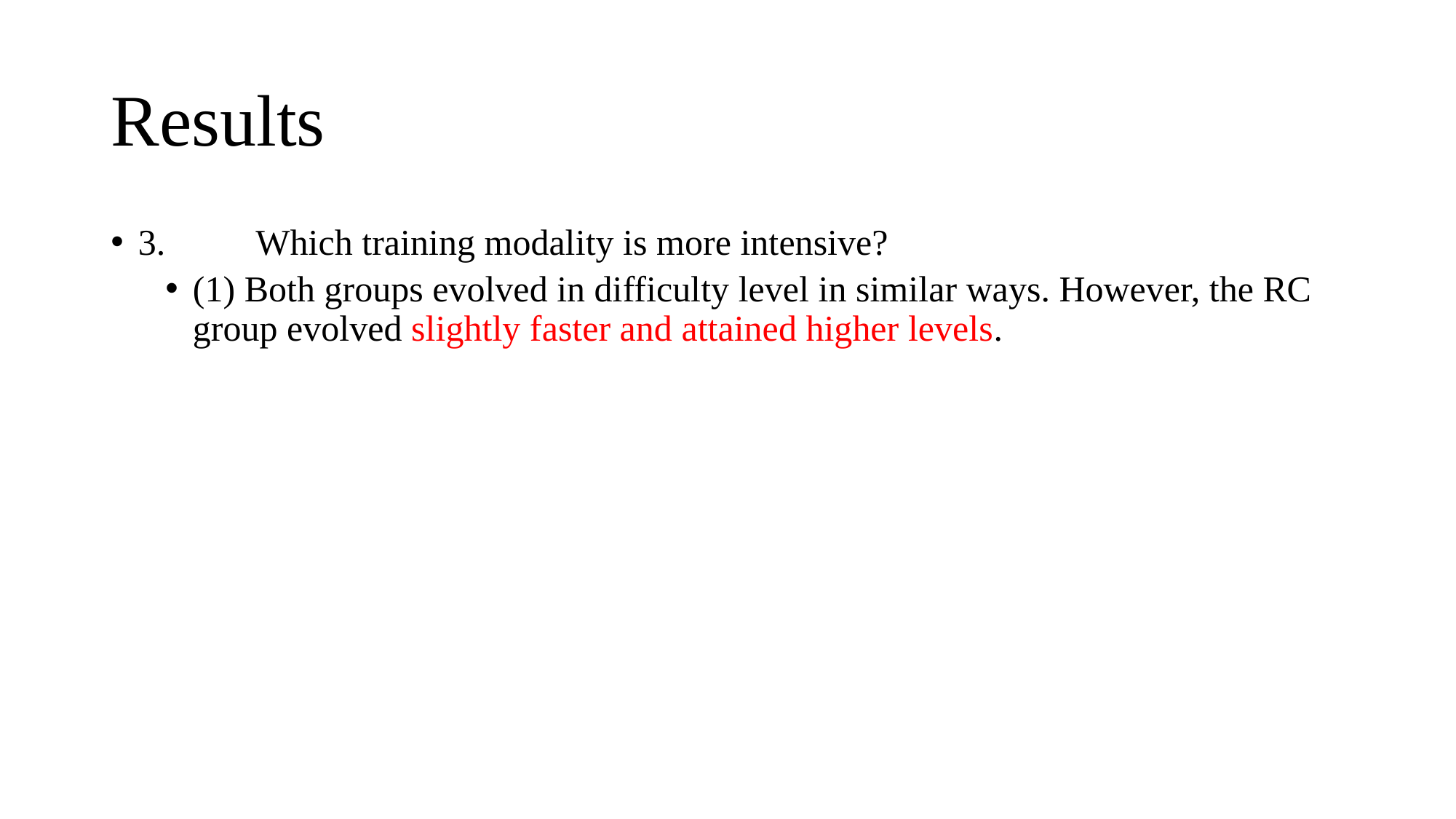

# Results
3.	 Which training modality is more intensive?
(1) Both groups evolved in difficulty level in similar ways. However, the RC group evolved slightly faster and attained higher levels.